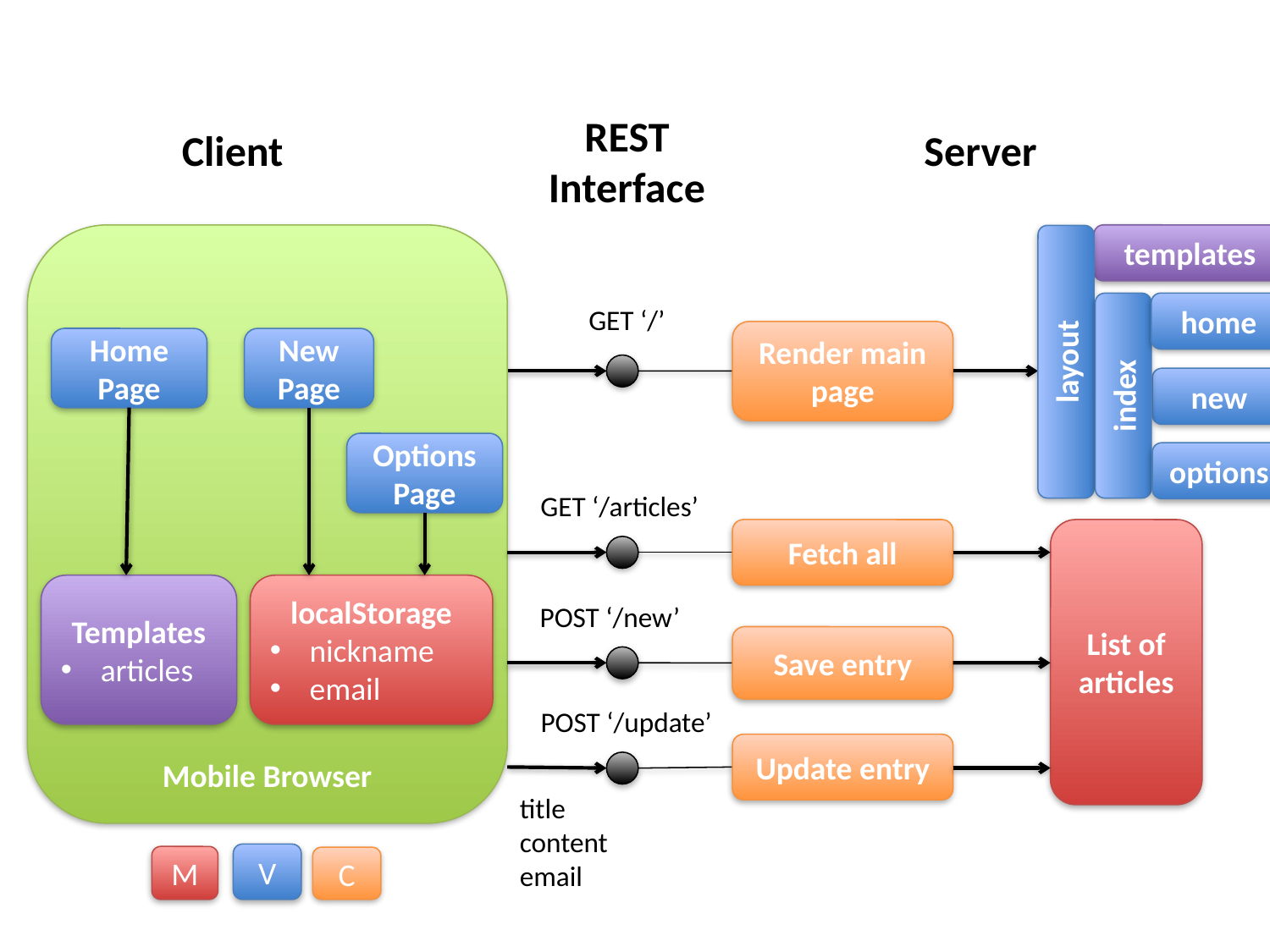

REST Interface
Server
Client
templates

Mobile Browser
home
GET ‘/’
Render main page
Home Page
New
Page
layout

index
new
Options Page
options
GET ‘/articles’
Fetch all
List of articles

Templates
articles
localStorage
nickname
email
POST ‘/new’
Save entry

POST ‘/update’
Update entry

title
content
email
V
M
C